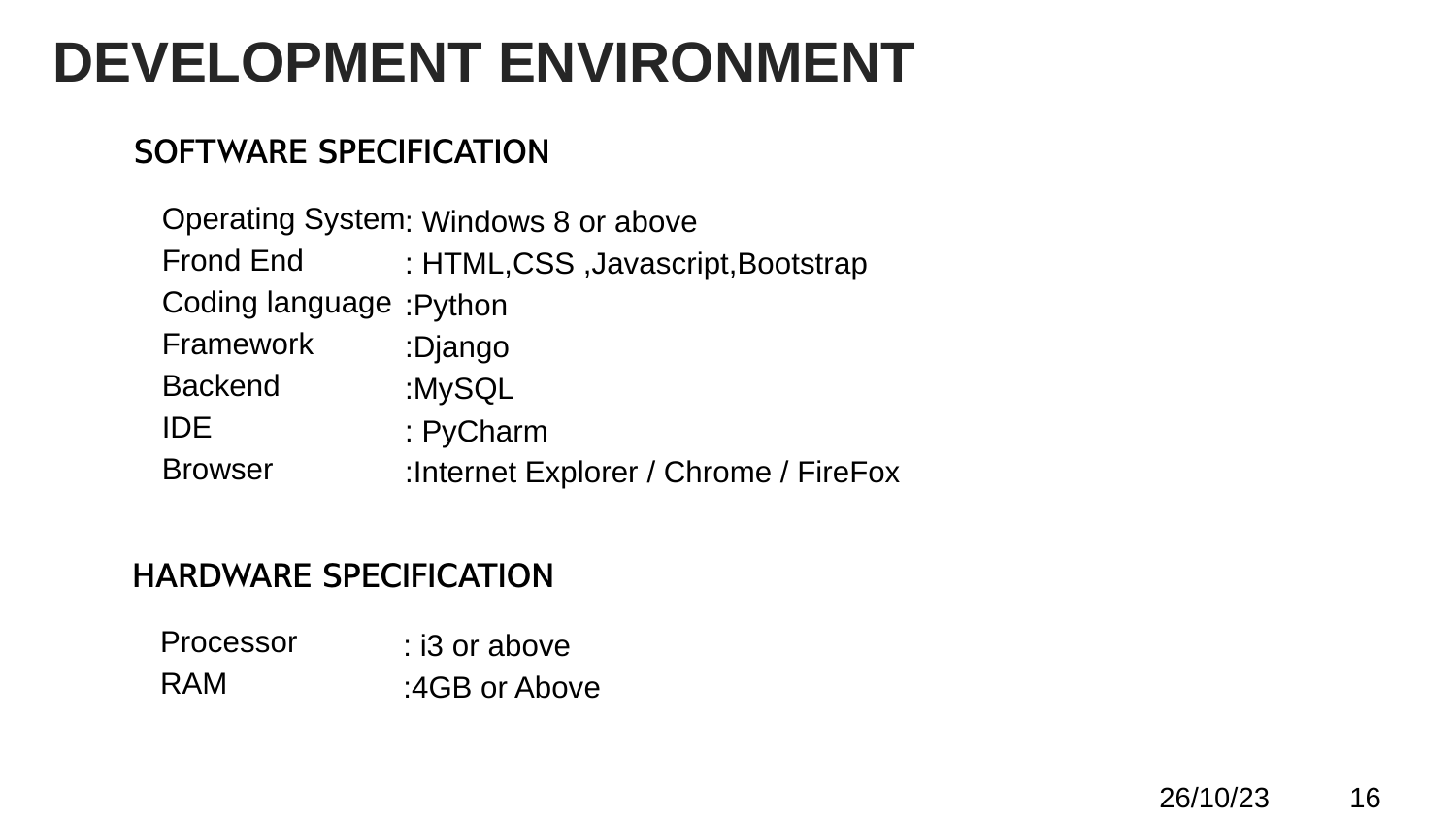

DEVELOPMENT ENVIRONMENT

SOFTWARE SPECIFICATION

Operating System
Frond End
Coding language
Framework
Backend
IDE
Browser

: Windows 8 or above
: HTML,CSS ,Javascript,Bootstrap
:Python
:Django
:MySQL
: PyCharm
:Internet Explorer / Chrome / FireFox
HARDWARE SPECIFICATION

Processor
RAM
: i3 or above
:4GB or Above
26/10/23          16